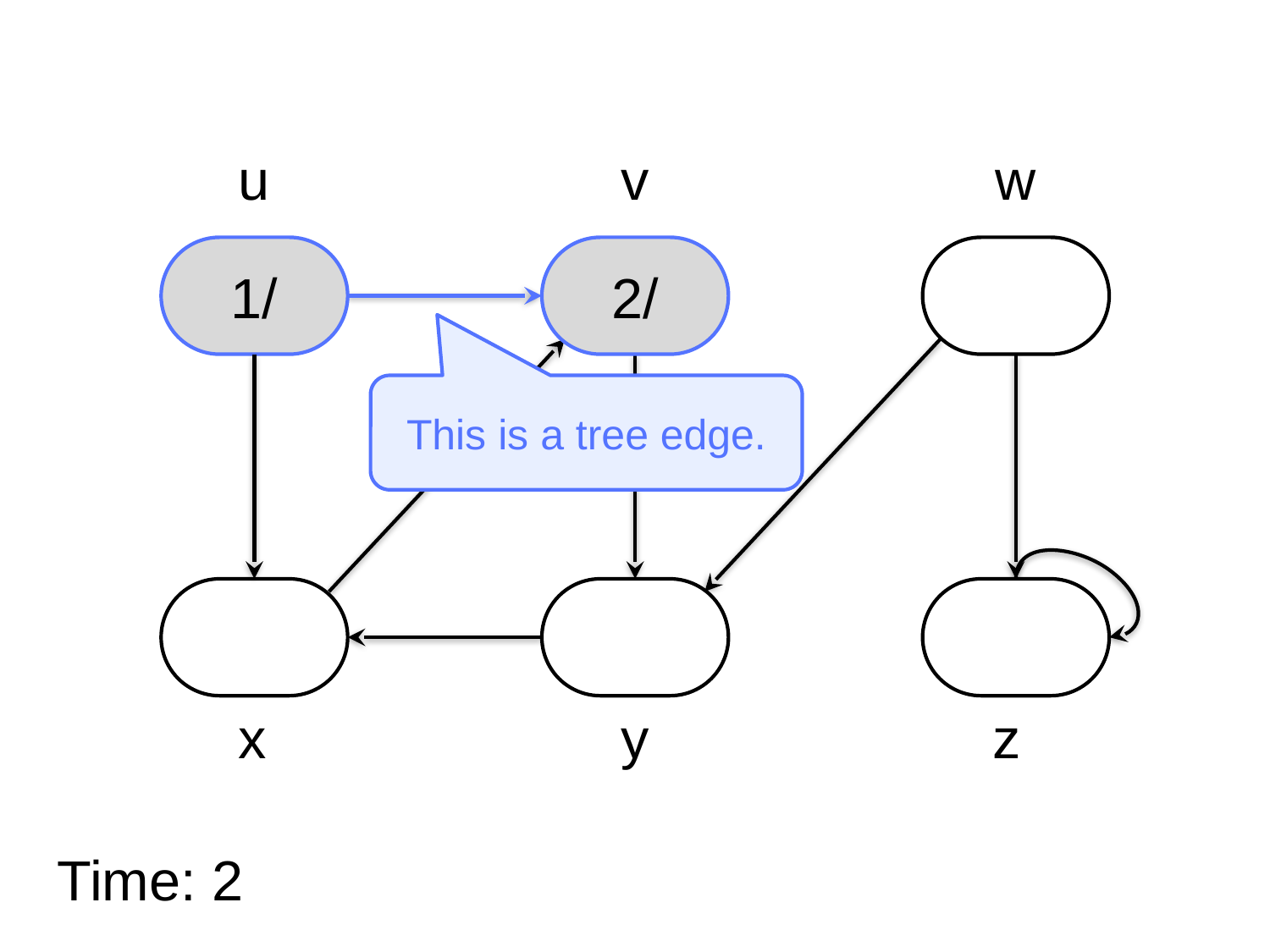

u
v
w
1/
2/

This is a tree edge.

x
y
z
Time: 2